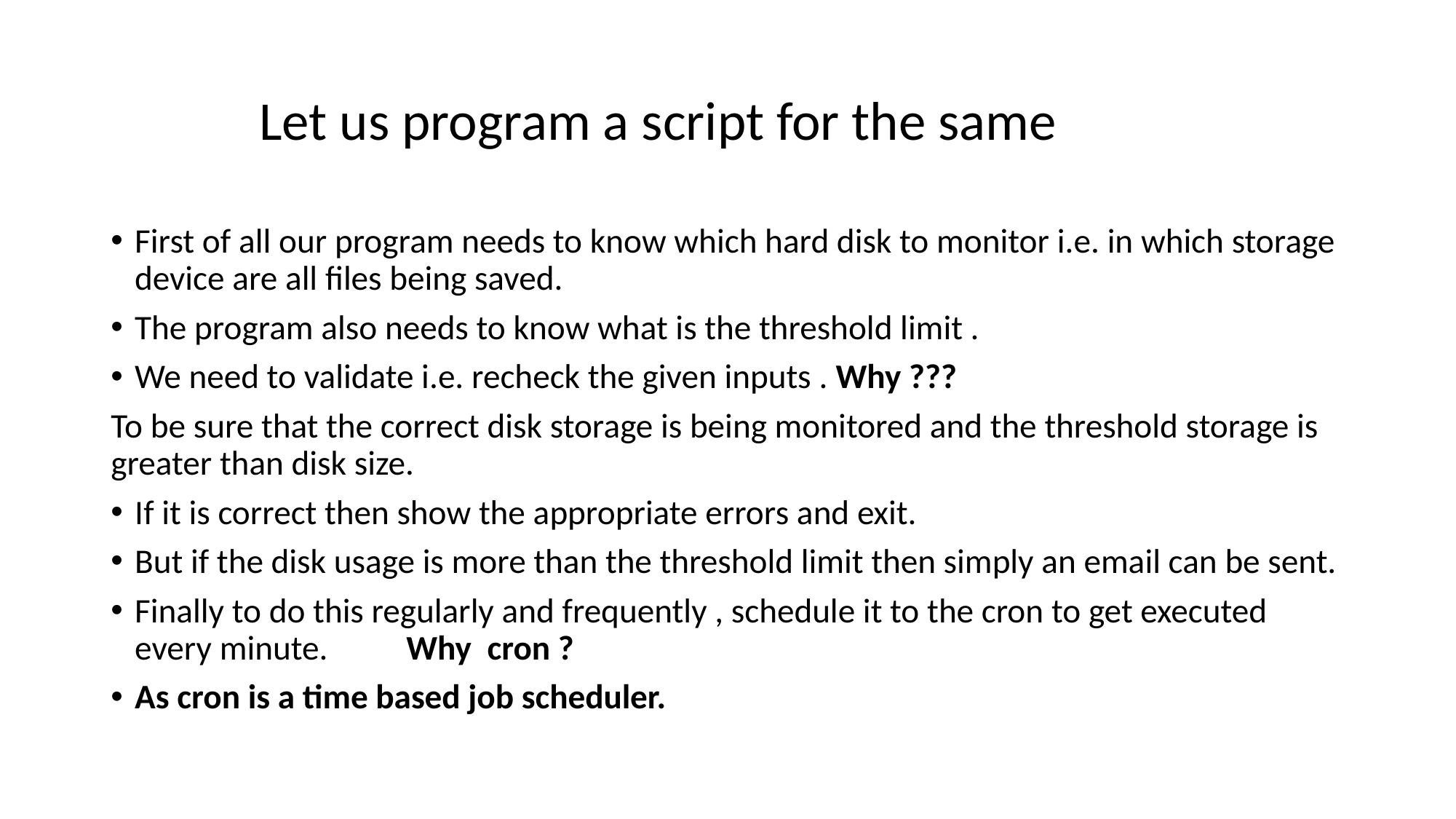

# Let us program a script for the same
First of all our program needs to know which hard disk to monitor i.e. in which storage device are all files being saved.
The program also needs to know what is the threshold limit .
We need to validate i.e. recheck the given inputs . Why ???
To be sure that the correct disk storage is being monitored and the threshold storage is greater than disk size.
If it is correct then show the appropriate errors and exit.
But if the disk usage is more than the threshold limit then simply an email can be sent.
Finally to do this regularly and frequently , schedule it to the cron to get executed every minute.          Why  cron ?
As cron is a time based job scheduler.